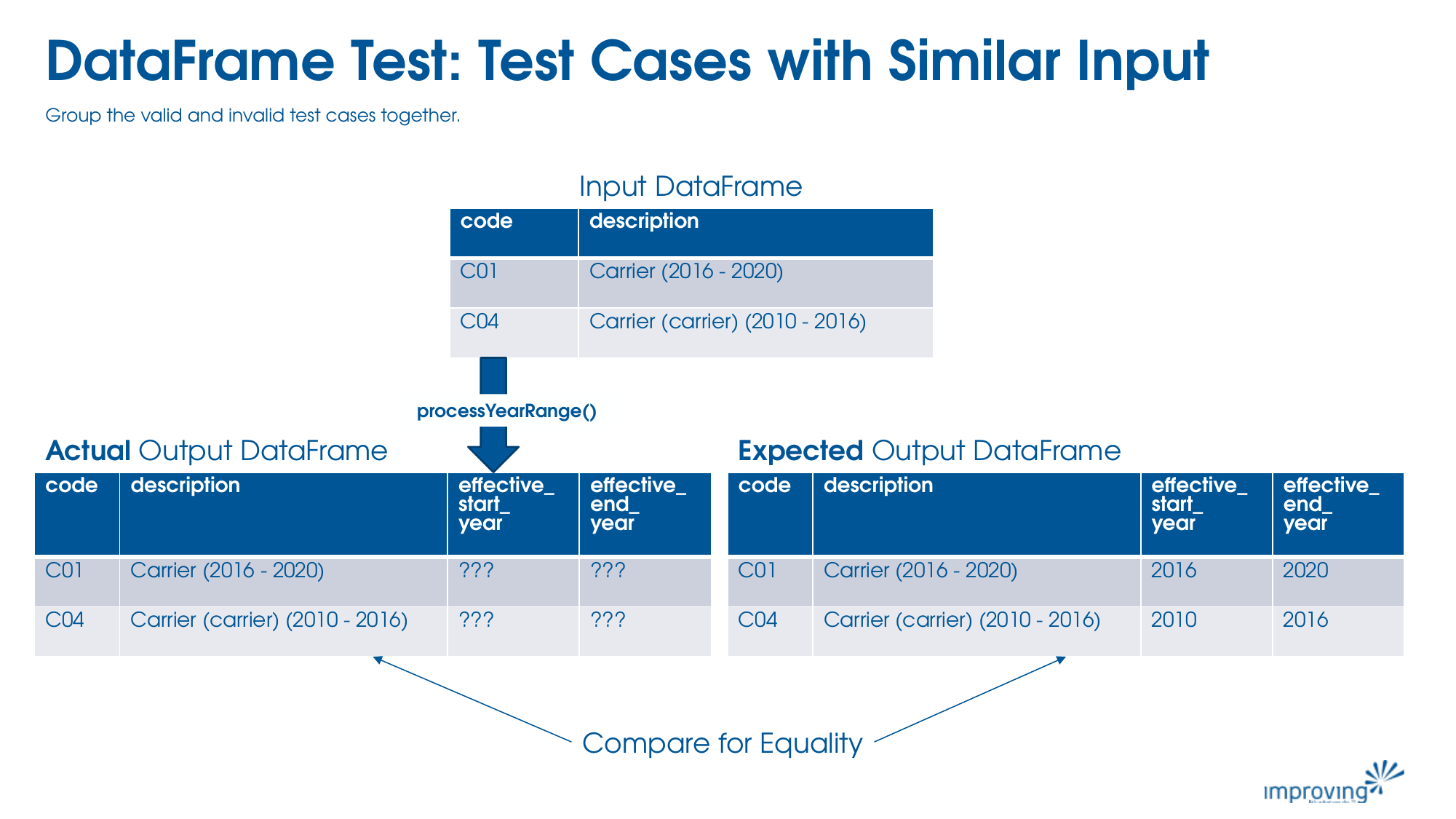

# DataFrame Test: Test Cases with Similar Input
Group the valid and invalid test cases together.
Input DataFrame
| code | description |
| --- | --- |
| C01 | Carrier (2016 - 2020) |
| C04 | Carrier (carrier) (2010 - 2016) |

processYearRange()
Actual Output DataFrame
Expected Output DataFrame
| code | description | effective\_ start\_ year | effective\_ end\_ year |
| --- | --- | --- | --- |
| C01 | Carrier (2016 - 2020) | ??? | ??? |
| C04 | Carrier (carrier) (2010 - 2016) | ??? | ??? |
| code | description | effective\_ start\_ year | effective\_ end\_ year |
| --- | --- | --- | --- |
| C01 | Carrier (2016 - 2020) | 2016 | 2020 |
| C04 | Carrier (carrier) (2010 - 2016) | 2010 | 2016 |
Compare for Equality